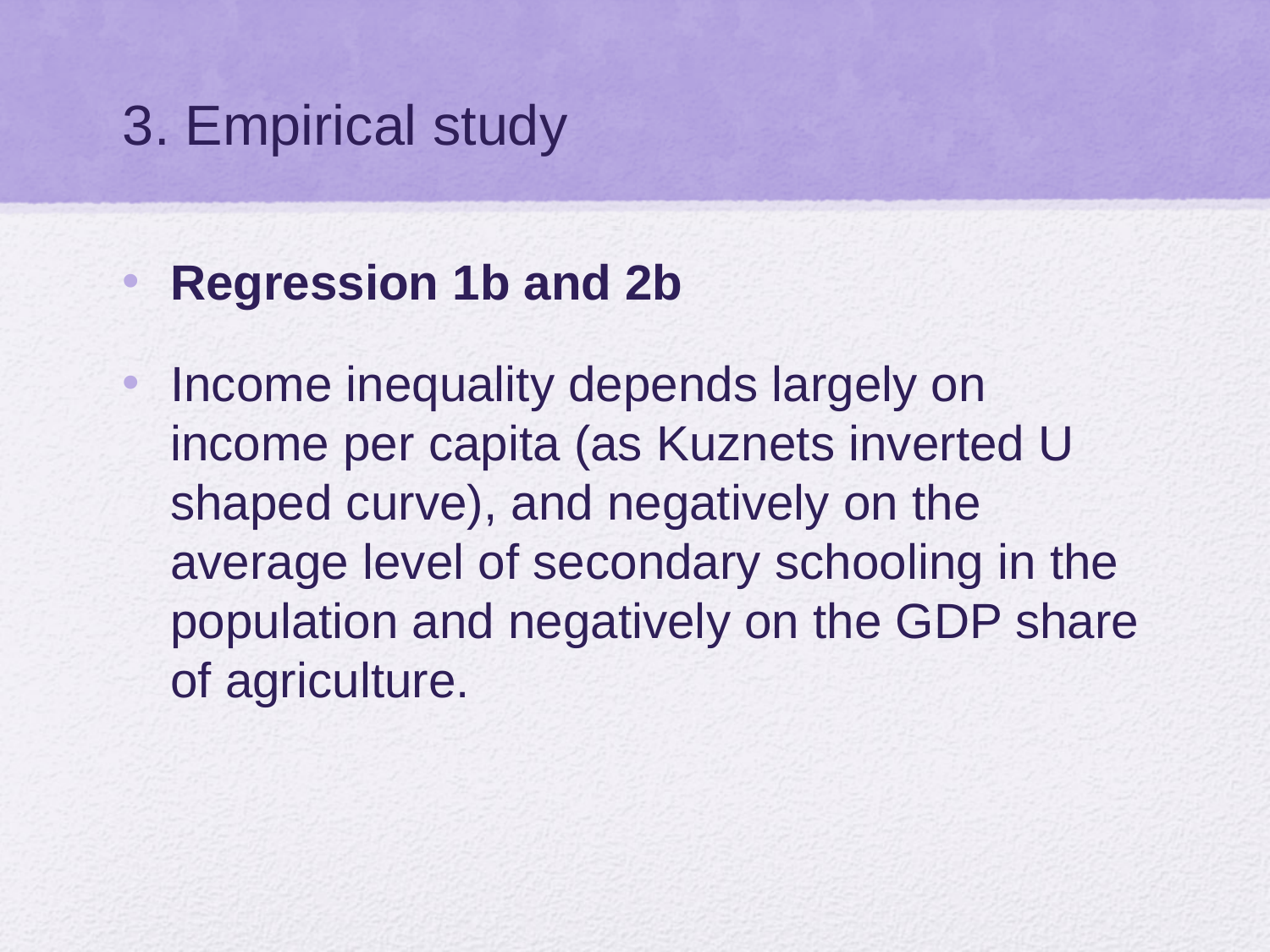

# 3. Empirical study
Regression 1b and 2b
Income inequality depends largely on income per capita (as Kuznets inverted U shaped curve), and negatively on the average level of secondary schooling in the population and negatively on the GDP share of agriculture.